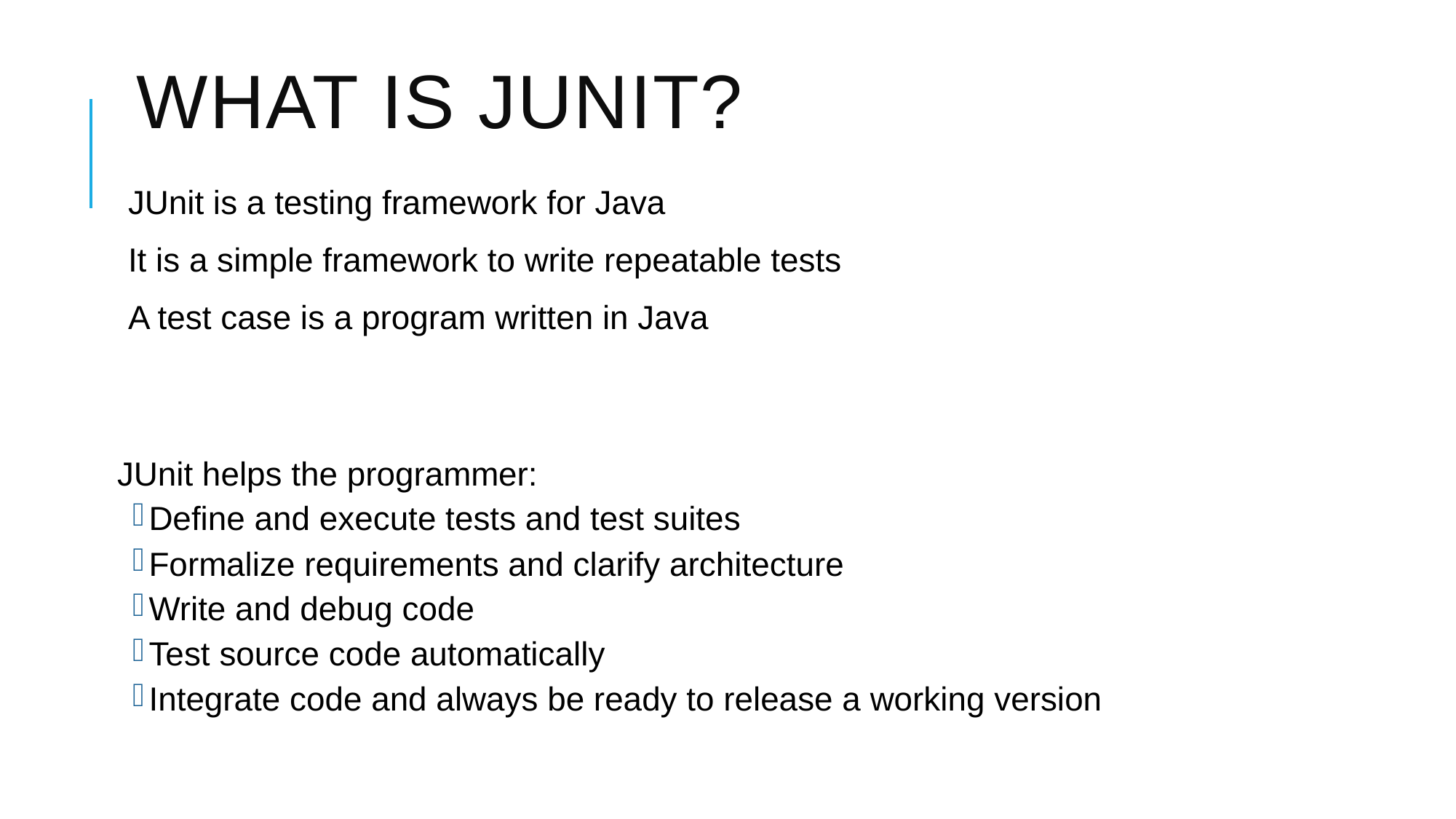

# What is JUnit?
JUnit is a testing framework for Java
It is a simple framework to write repeatable tests
A test case is a program written in Java

JUnit helps the programmer:
Define and execute tests and test suites
Formalize requirements and clarify architecture
Write and debug code
Test source code automatically
Integrate code and always be ready to release a working version